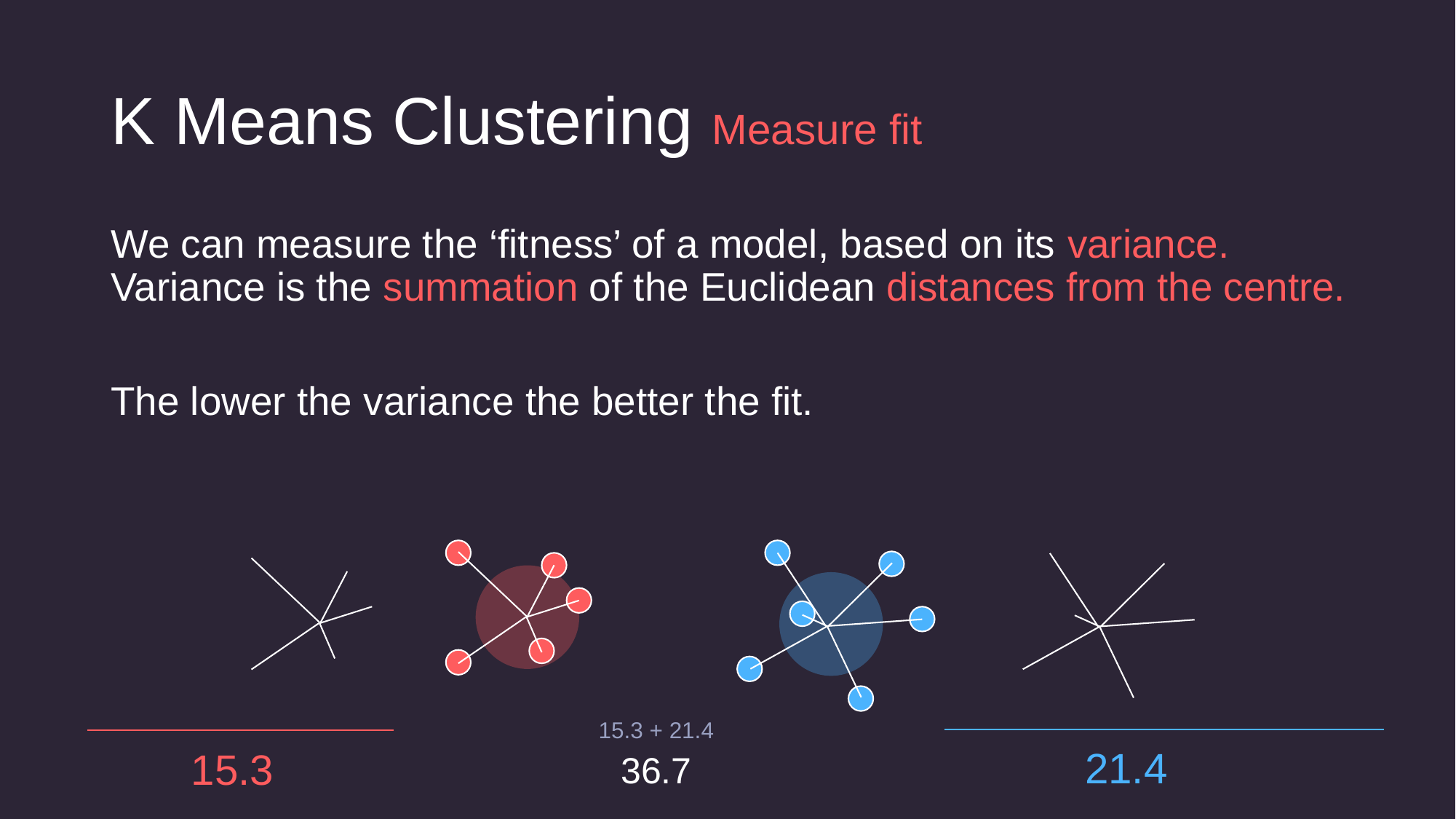

# K Means Clustering Measure fit
We can measure the ‘fitness’ of a model, based on its variance. Variance is the summation of the Euclidean distances from the centre.

The lower the variance the better the fit.

15.3 + 21.4
21.4
15.3
36.7